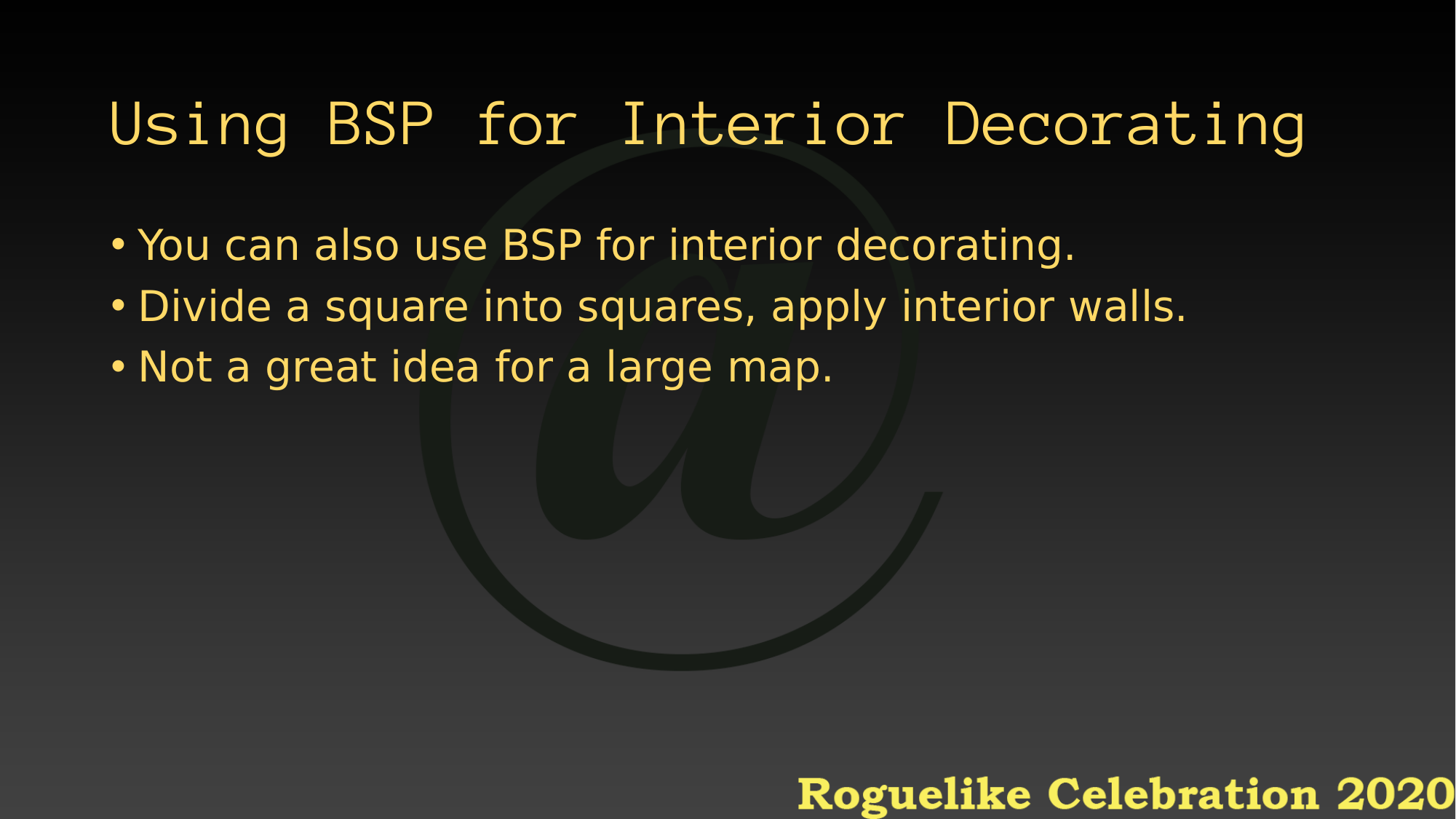

# Using BSP for Interior Decorating
You can also use BSP for interior decorating.
Divide a square into squares, apply interior walls.
Not a great idea for a large map.